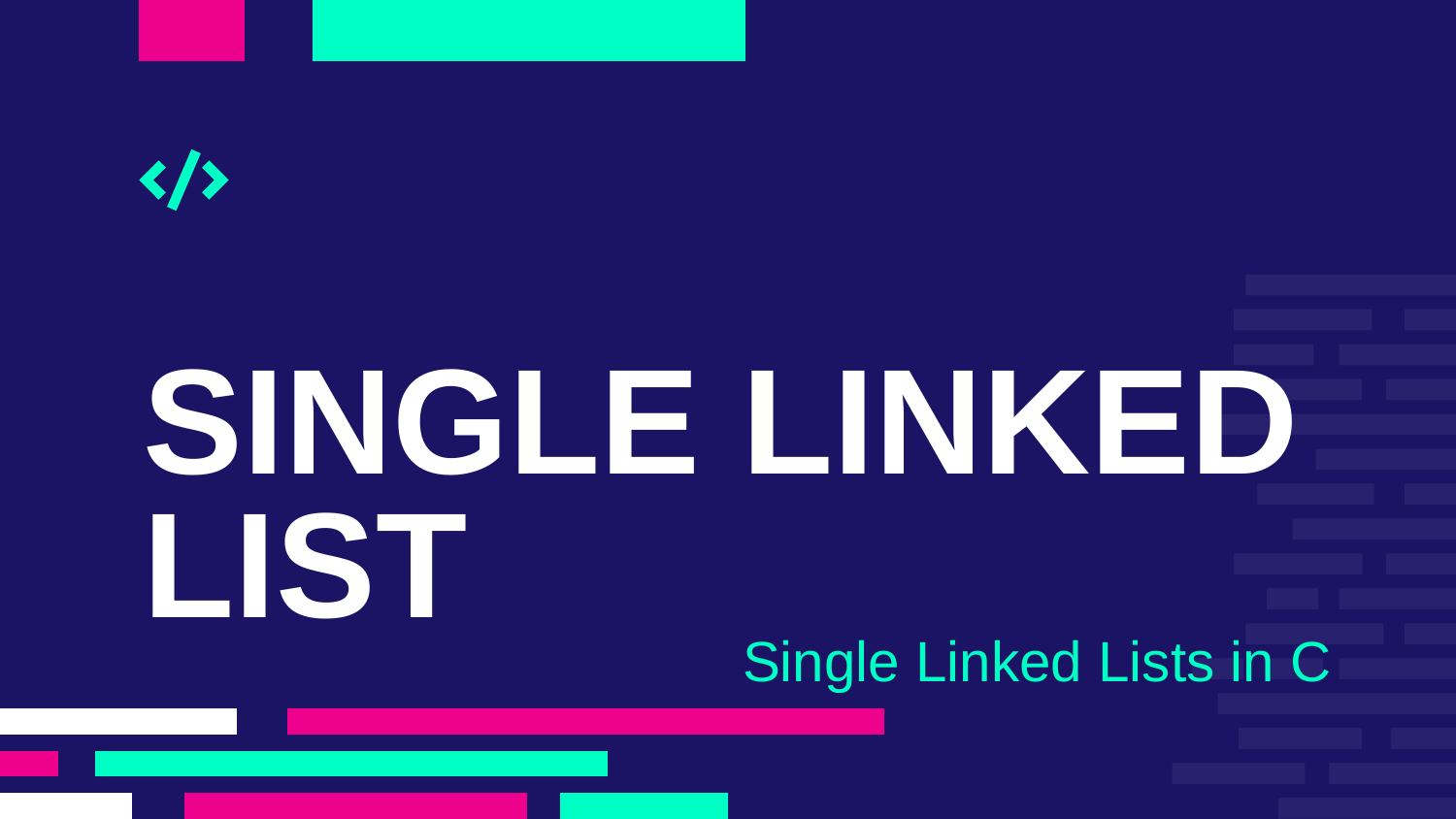

# SINGLE LINKED LIST
Single Linked Lists in C